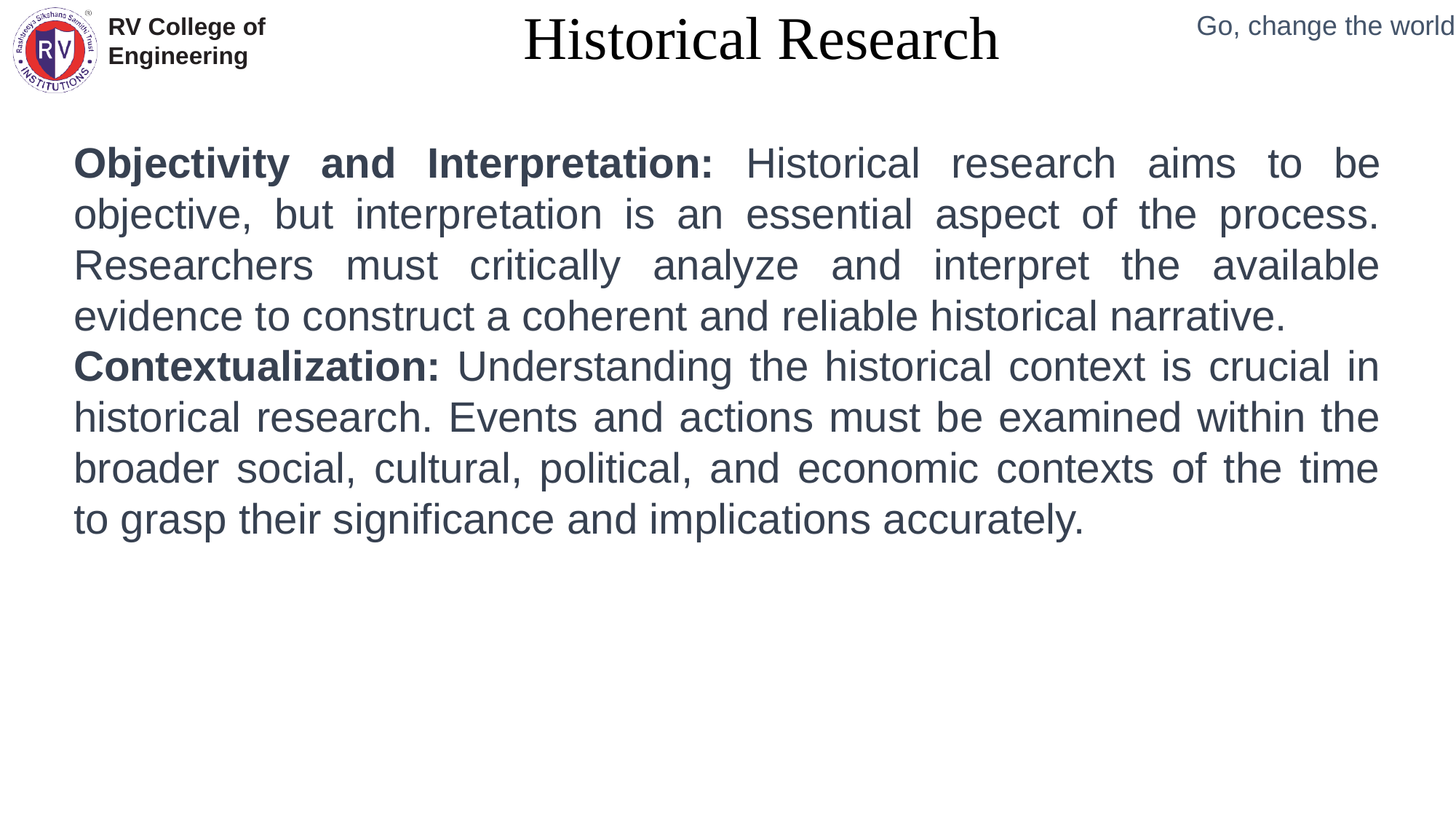

Historical Research
Mechanical  Engineering Department
Objectivity and Interpretation: Historical research aims to be objective, but interpretation is an essential aspect of the process. Researchers must critically analyze and interpret the available evidence to construct a coherent and reliable historical narrative.
Contextualization: Understanding the historical context is crucial in historical research. Events and actions must be examined within the broader social, cultural, political, and economic contexts of the time to grasp their significance and implications accurately.